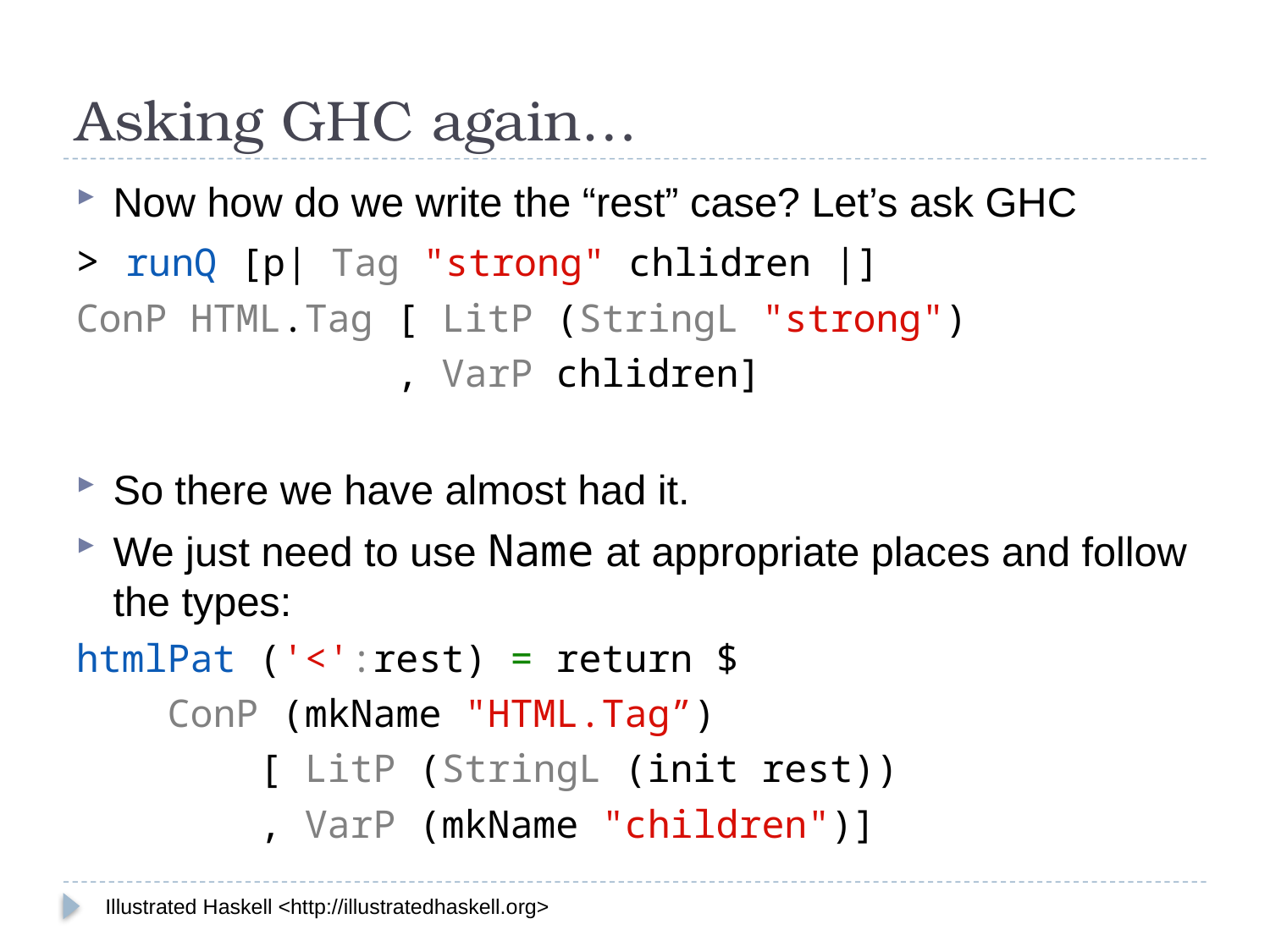

# Asking GHC again…
Now how do we write the “rest” case? Let’s ask GHC
> runQ [p| Tag "strong" chlidren |]
ConP HTML.Tag [ LitP (StringL "strong")
              , VarP chlidren]

So there we have almost had it.
We just need to use Name at appropriate places and follow the types:
htmlPat ('<':rest) = return $
    ConP (mkName "HTML.Tag”)
        [ LitP (StringL (init rest))
        , VarP (mkName "children")]